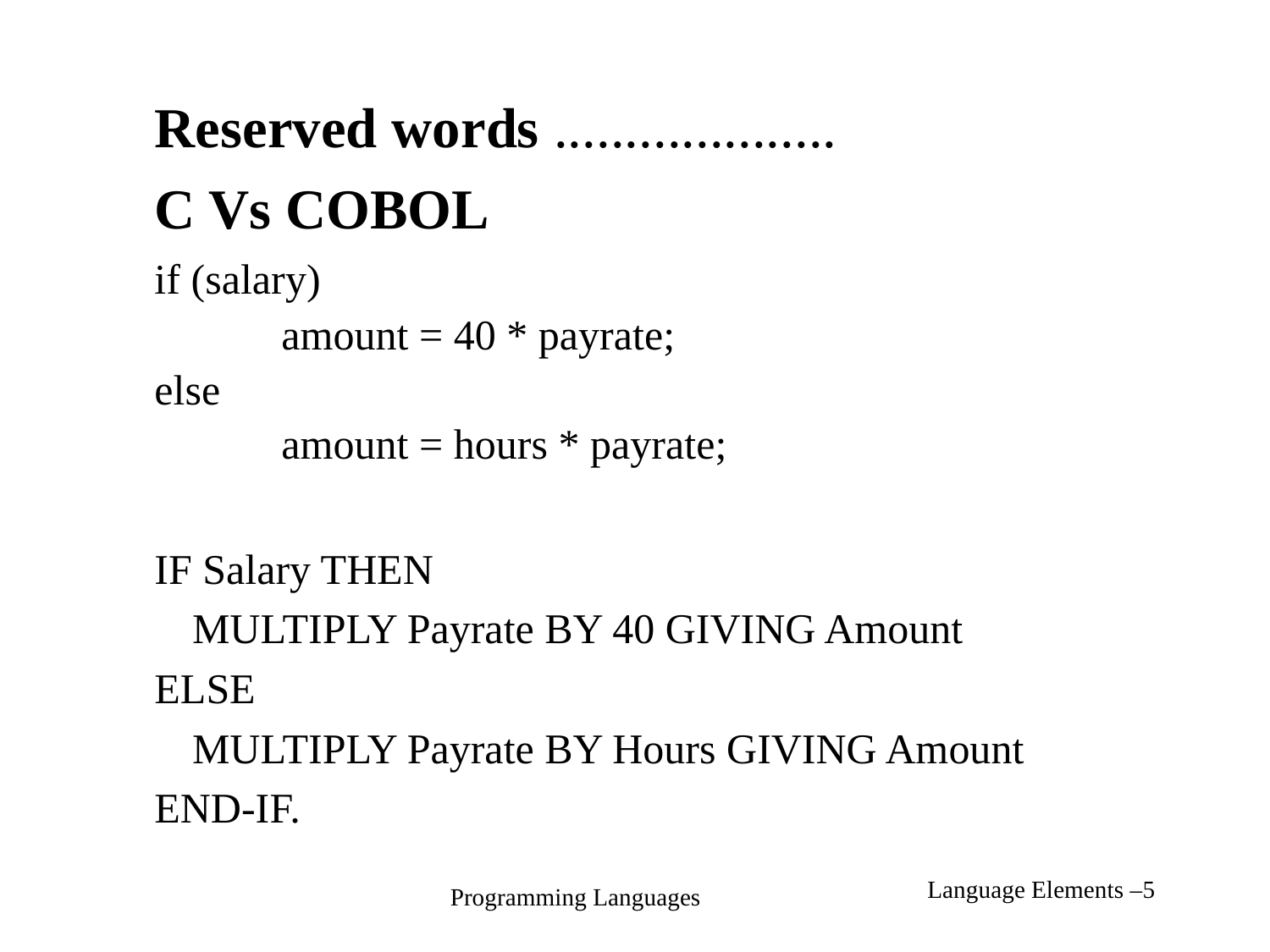

Reserved words ....................
	C Vs COBOL
	if (salary)‏
       	amount = 40 * payrate;
	else
  	 	amount = hours * payrate;

	IF Salary THEN
        MULTIPLY Payrate BY 40 GIVING Amount
	ELSE
        MULTIPLY Payrate BY Hours GIVING Amount
	END-IF.
Language Elements –5
Programming Languages